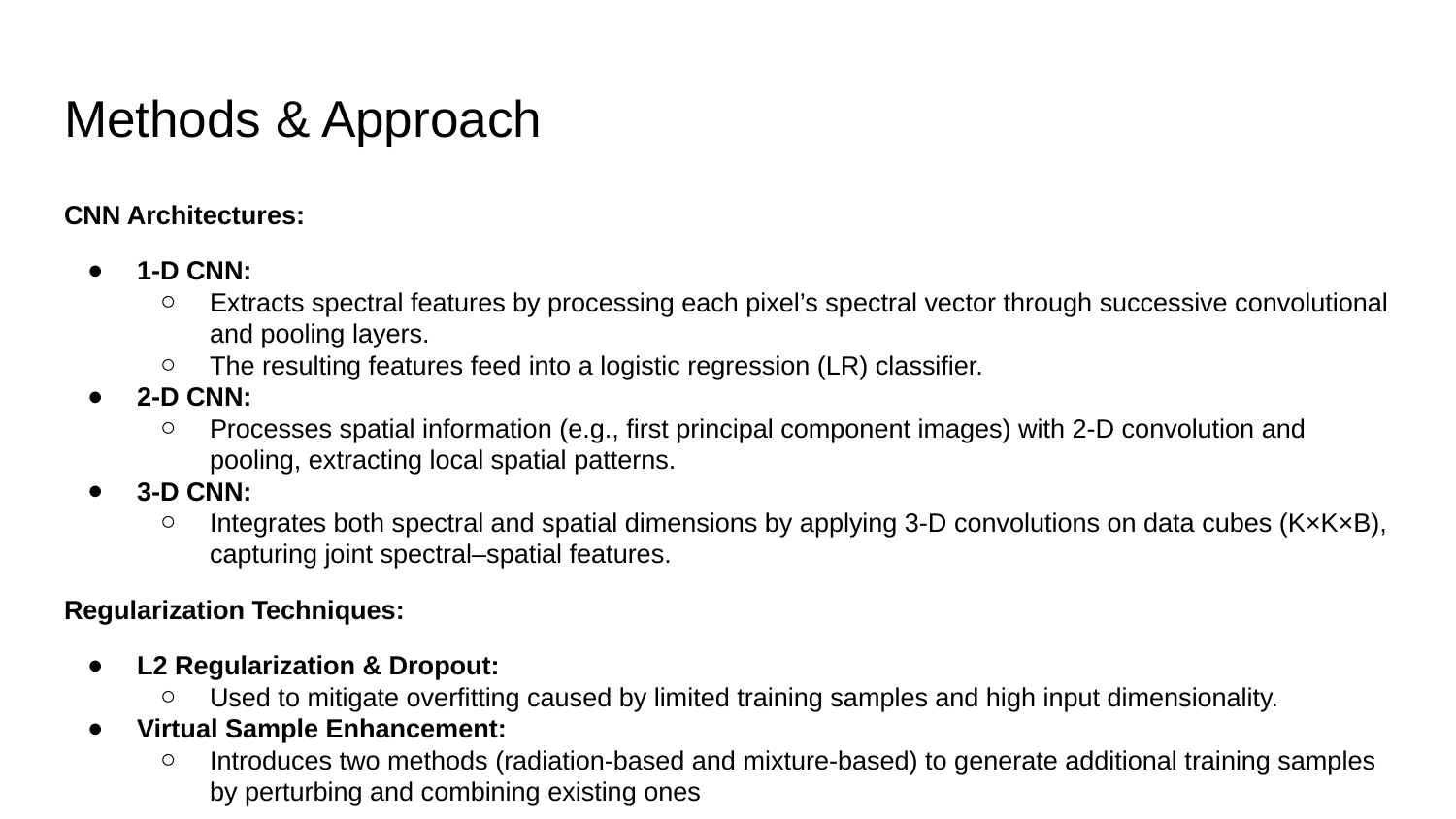

# Methods & Approach
CNN Architectures:
1-D CNN:
Extracts spectral features by processing each pixel’s spectral vector through successive convolutional and pooling layers.
The resulting features feed into a logistic regression (LR) classifier.
2-D CNN:
Processes spatial information (e.g., first principal component images) with 2-D convolution and pooling, extracting local spatial patterns.
3-D CNN:
Integrates both spectral and spatial dimensions by applying 3-D convolutions on data cubes (K×K×B), capturing joint spectral–spatial features.
Regularization Techniques:
L2 Regularization & Dropout:
Used to mitigate overfitting caused by limited training samples and high input dimensionality.
Virtual Sample Enhancement:
Introduces two methods (radiation-based and mixture-based) to generate additional training samples by perturbing and combining existing ones